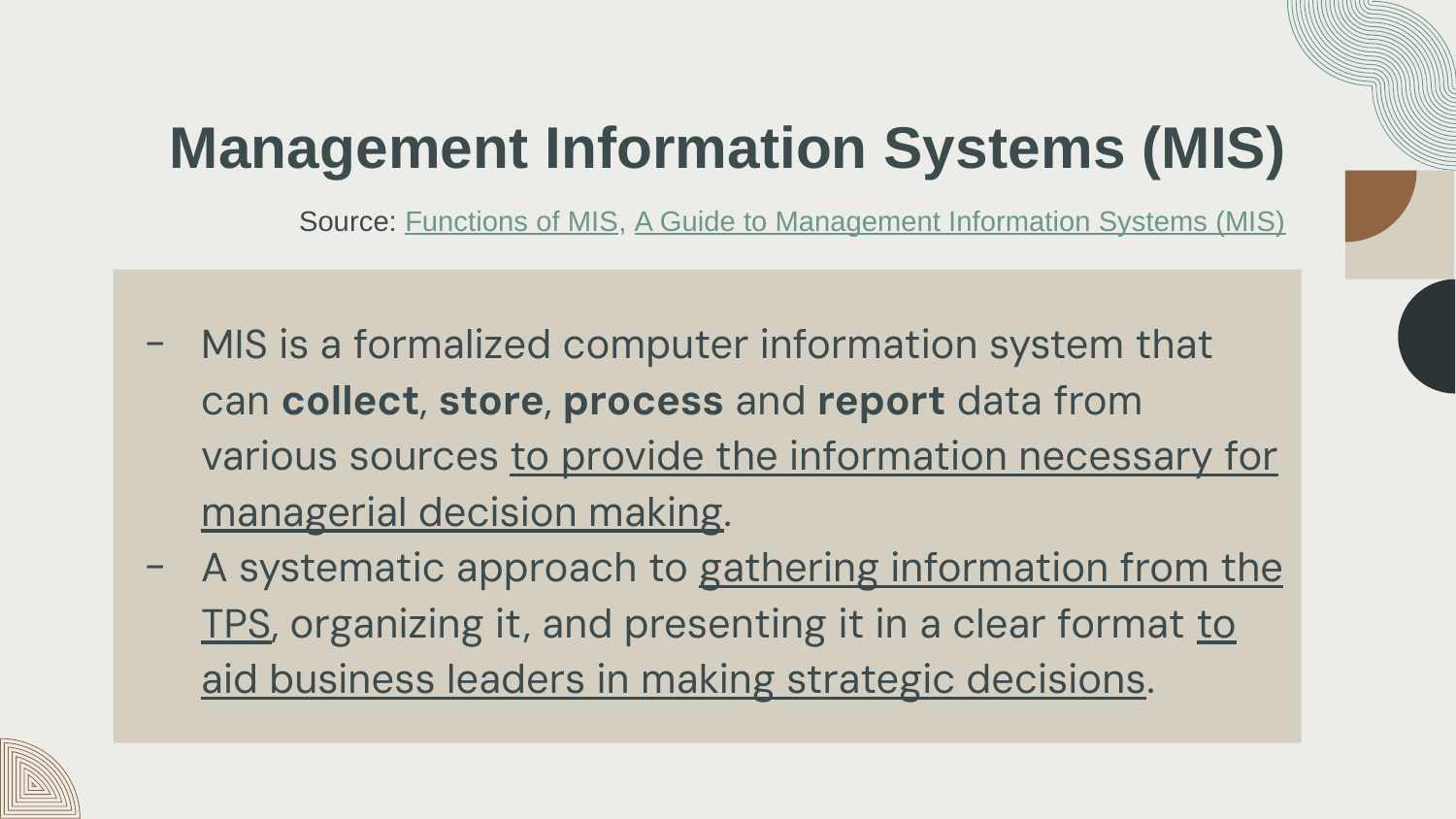

# Management Information Systems (MIS)
Source: Functions of MIS, A Guide to Management Information Systems (MIS)
MIS is a formalized computer information system that can collect, store, process and report data from various sources to provide the information necessary for managerial decision making.
A systematic approach to gathering information from the TPS, organizing it, and presenting it in a clear format to aid business leaders in making strategic decisions.